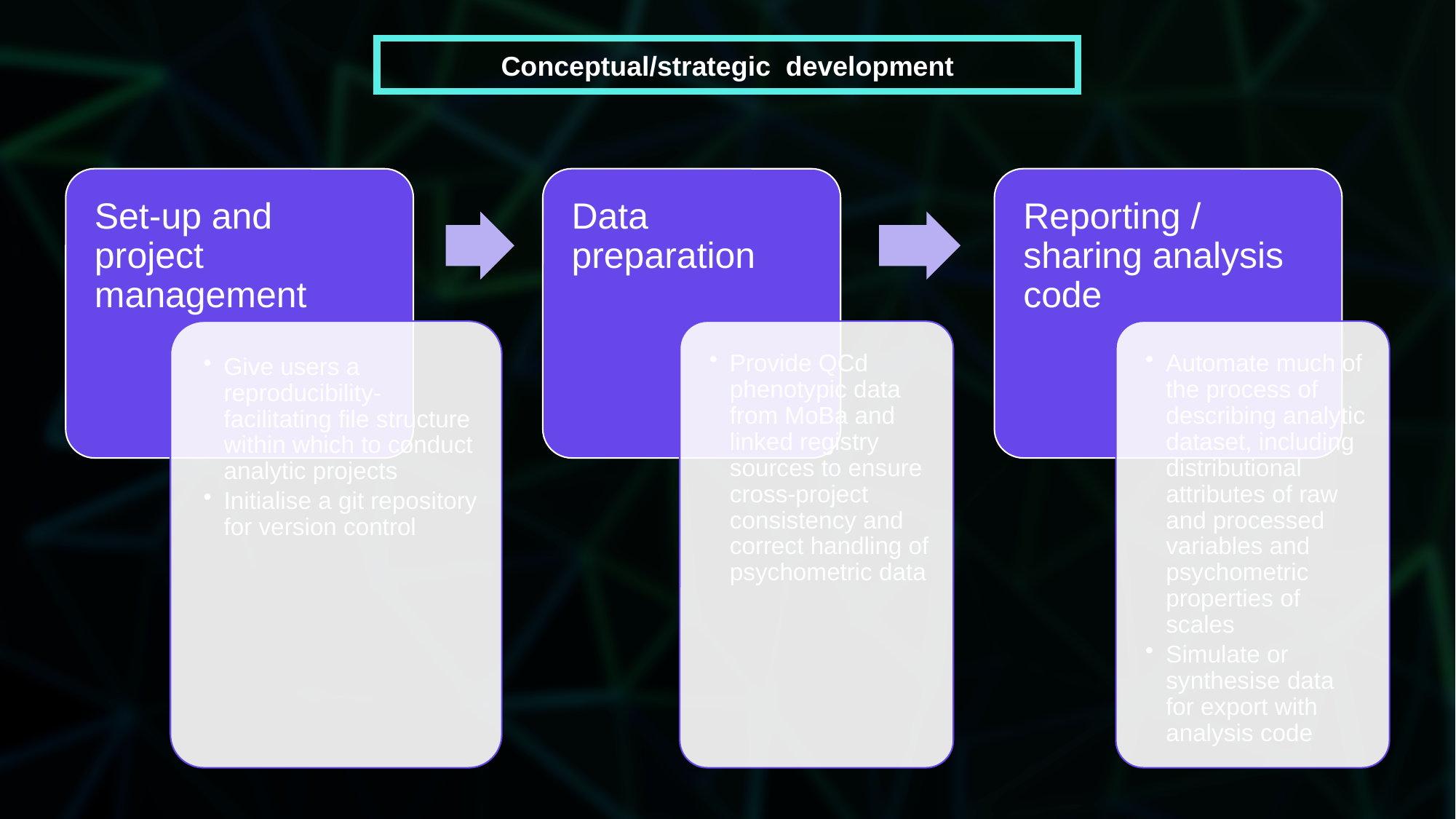

Conceptual/strategic  development
Set-up and project management
Give users a reproducibility-facilitating file structure within which to conduct analytic projects
Initialise a git repository for version control

Data preparation
Provide QCd phenotypic data from MoBa and linked registry sources to ensure cross-project consistency and correct handling of psychometric data

Reporting / sharing analysis code
Automate much of the process of describing analytic dataset, including distributional attributes of raw and processed variables and psychometric properties of scales
Simulate or synthesise data for export with analysis code